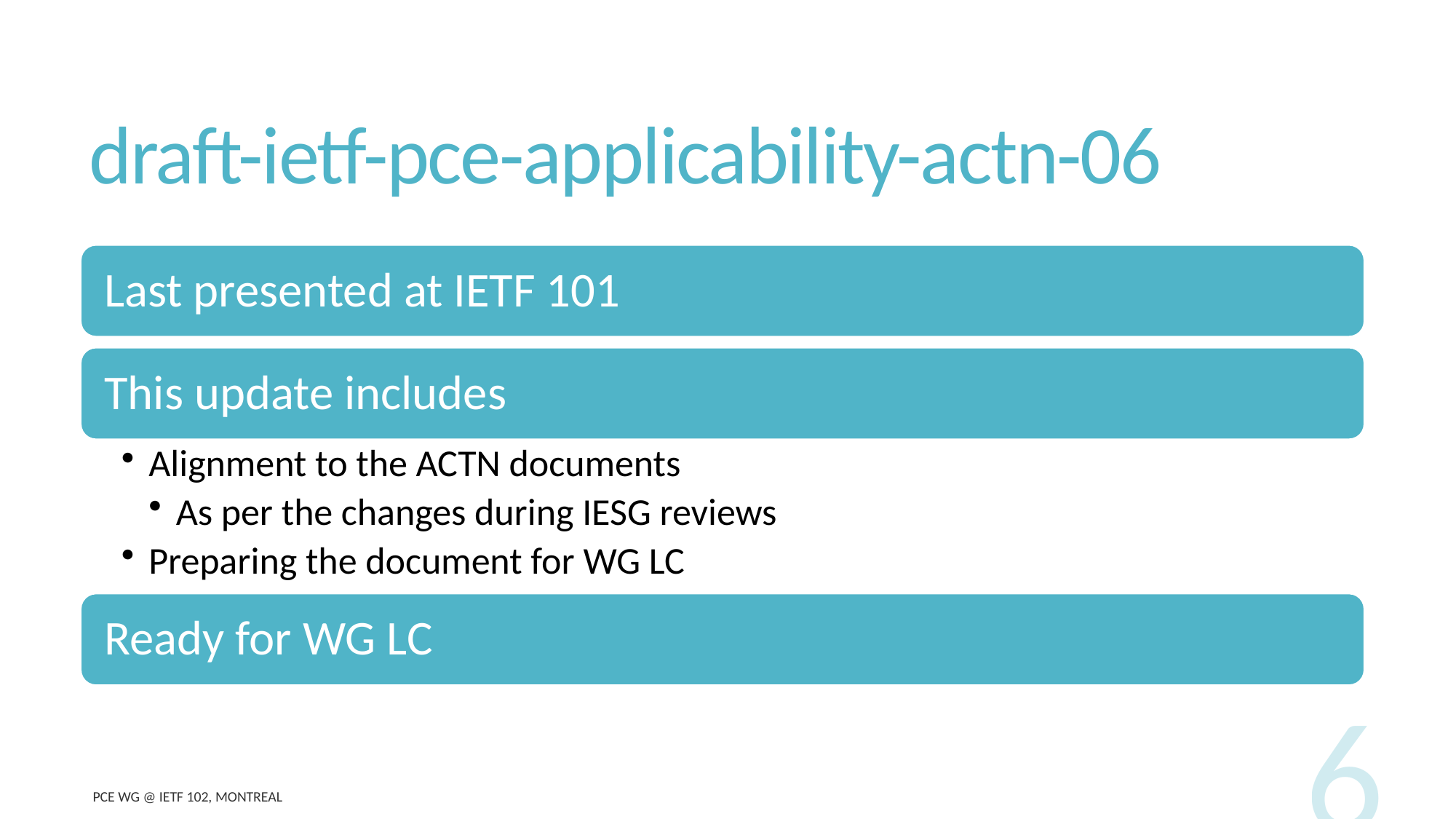

# draft-ietf-pce-applicability-actn-06
Last presented at IETF 101
This update includes
Alignment to the ACTN documents
As per the changes during IESG reviews
Preparing the document for WG LC
Ready for WG LC
6
PCE WG @ IETF 102, Montreal